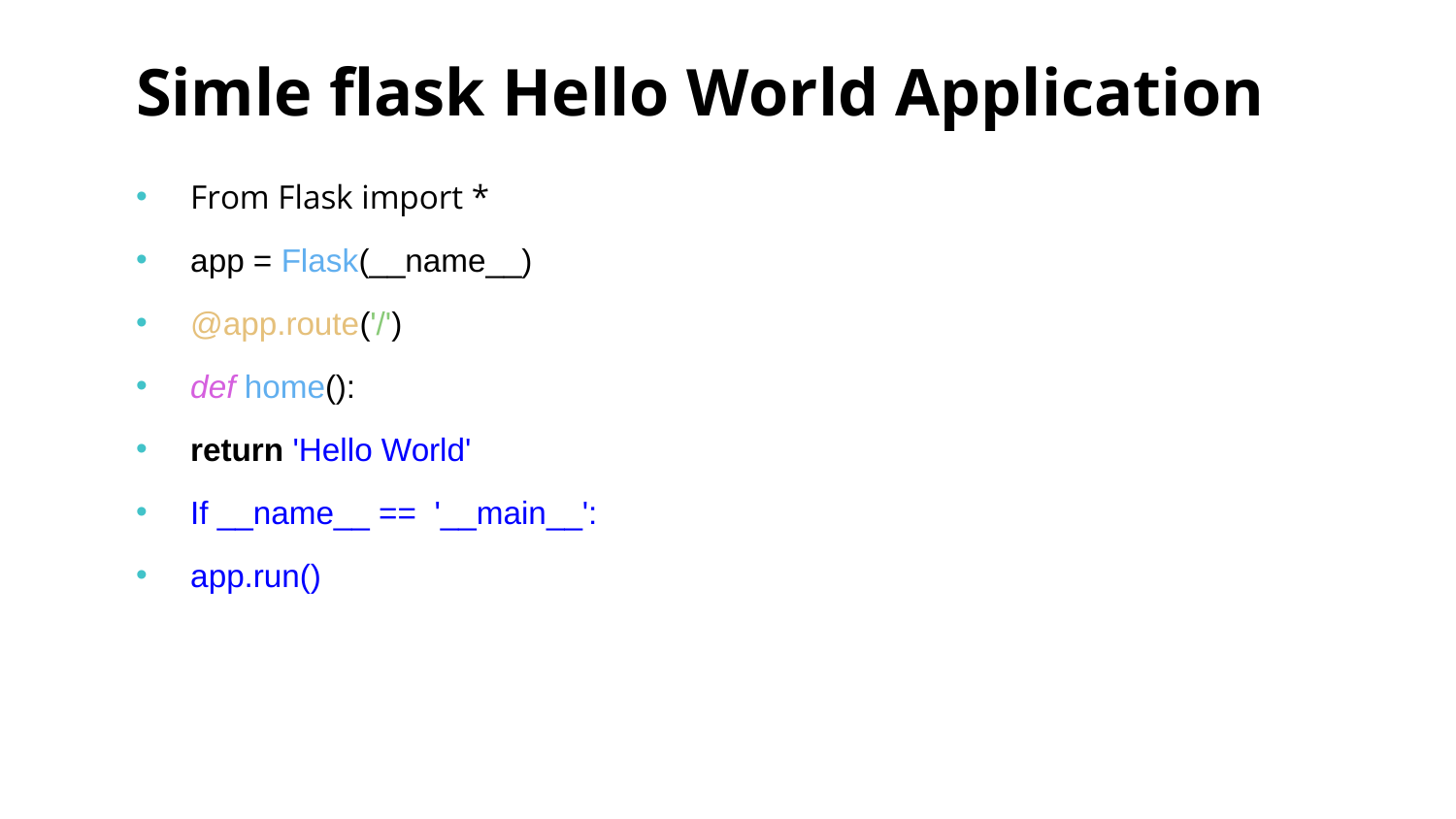

# Simle flask Hello World Application
From Flask import *
app = Flask(__name__)
@app.route('/')
def home():
return 'Hello World'
If __name__ ==  '__main__':
app.run()